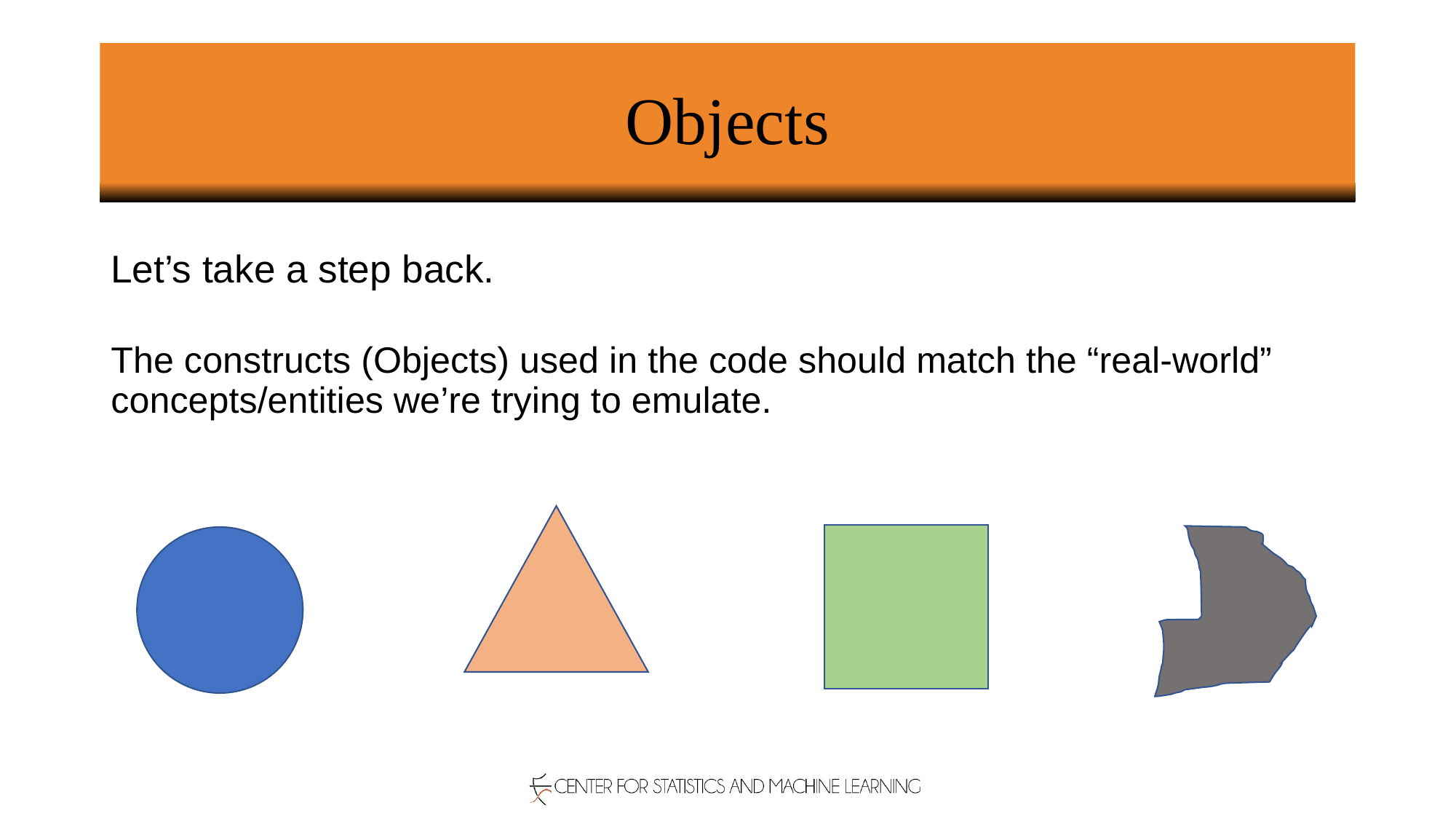

# Objects
Let’s take a step back.

The constructs (Objects) used in the code should match the “real-world” concepts/entities we’re trying to emulate.